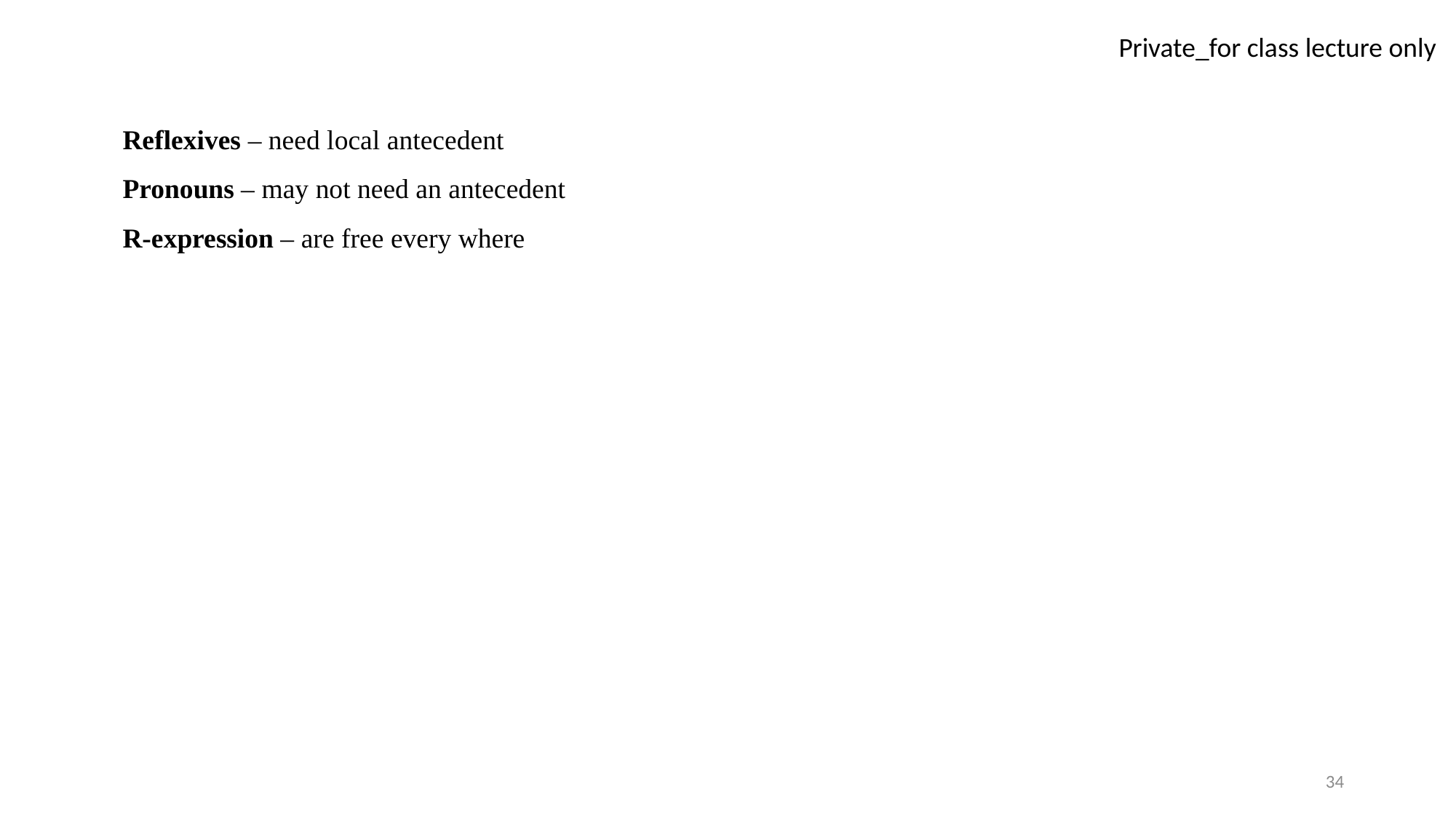

Reflexives – need local antecedent
Pronouns – may not need an antecedent
R-expression – are free every where

34